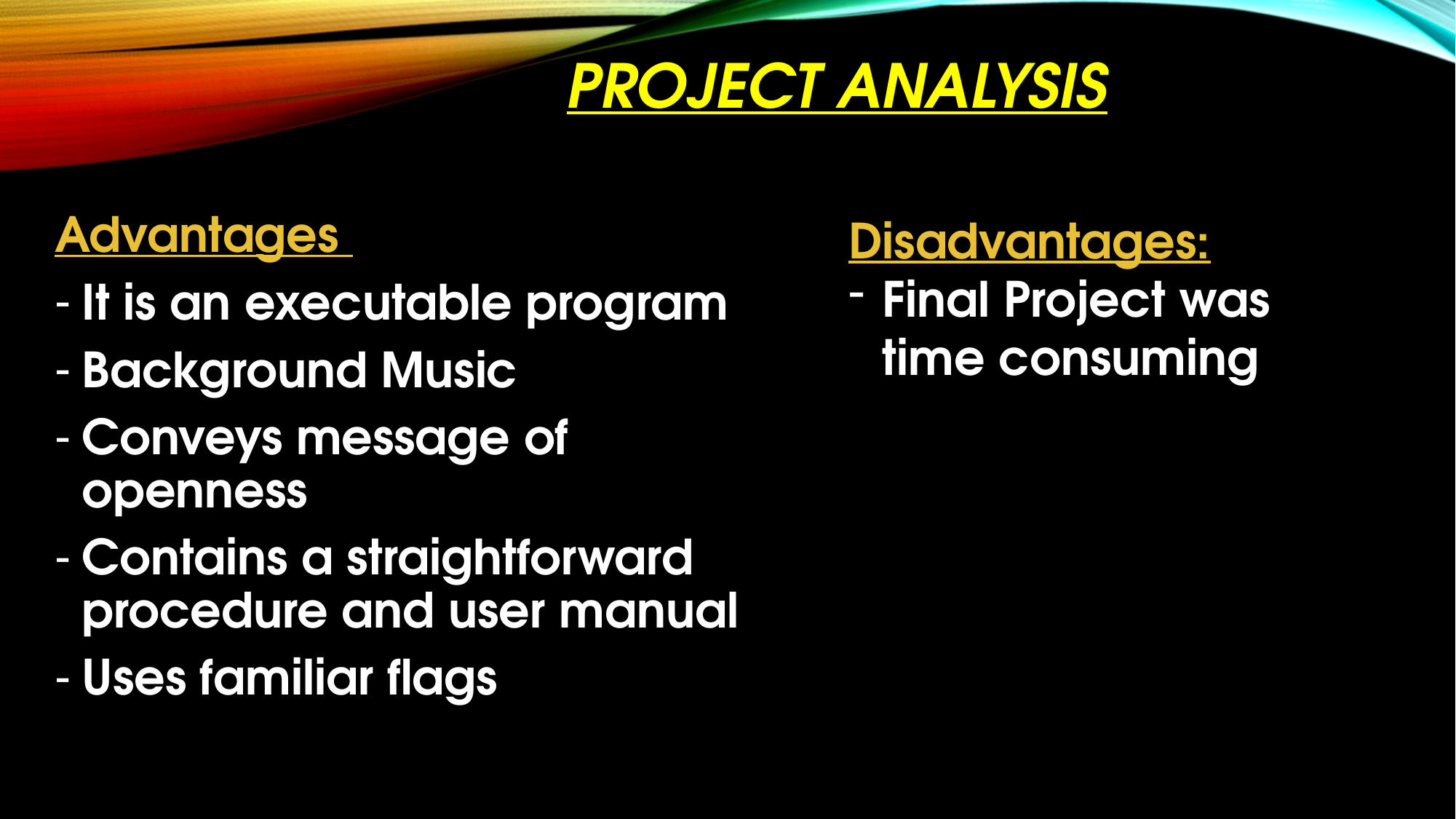

# Project analysis
Advantages
It is an executable program
Background Music
Conveys message of openness
Contains a straightforward procedure and user manual
Uses familiar flags

Disadvantages:
Final Project was time consuming